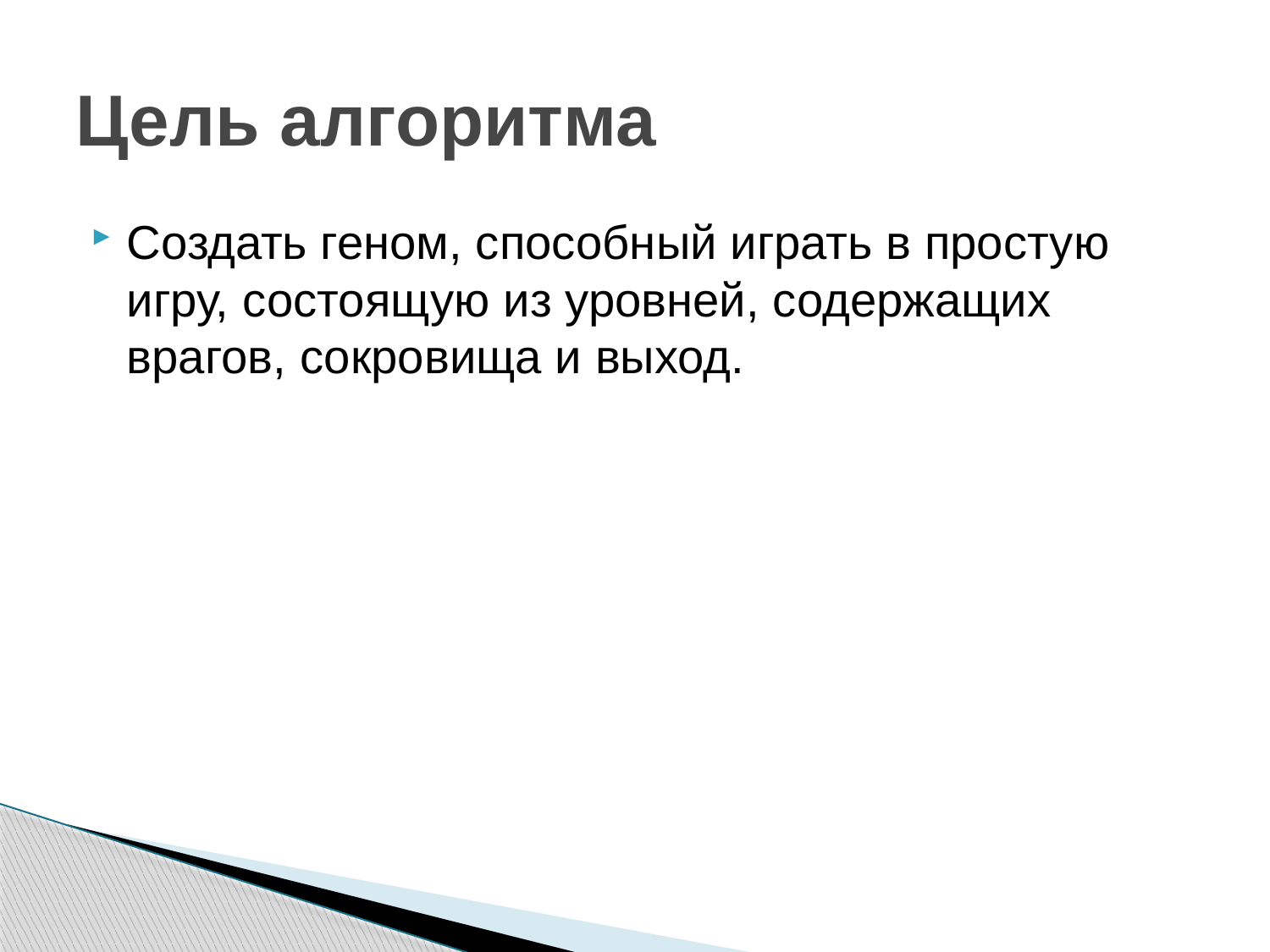

# Цель алгоритма
Создать геном, способный играть в простую игру, состоящую из уровней, содержащих врагов, сокровища и выход.